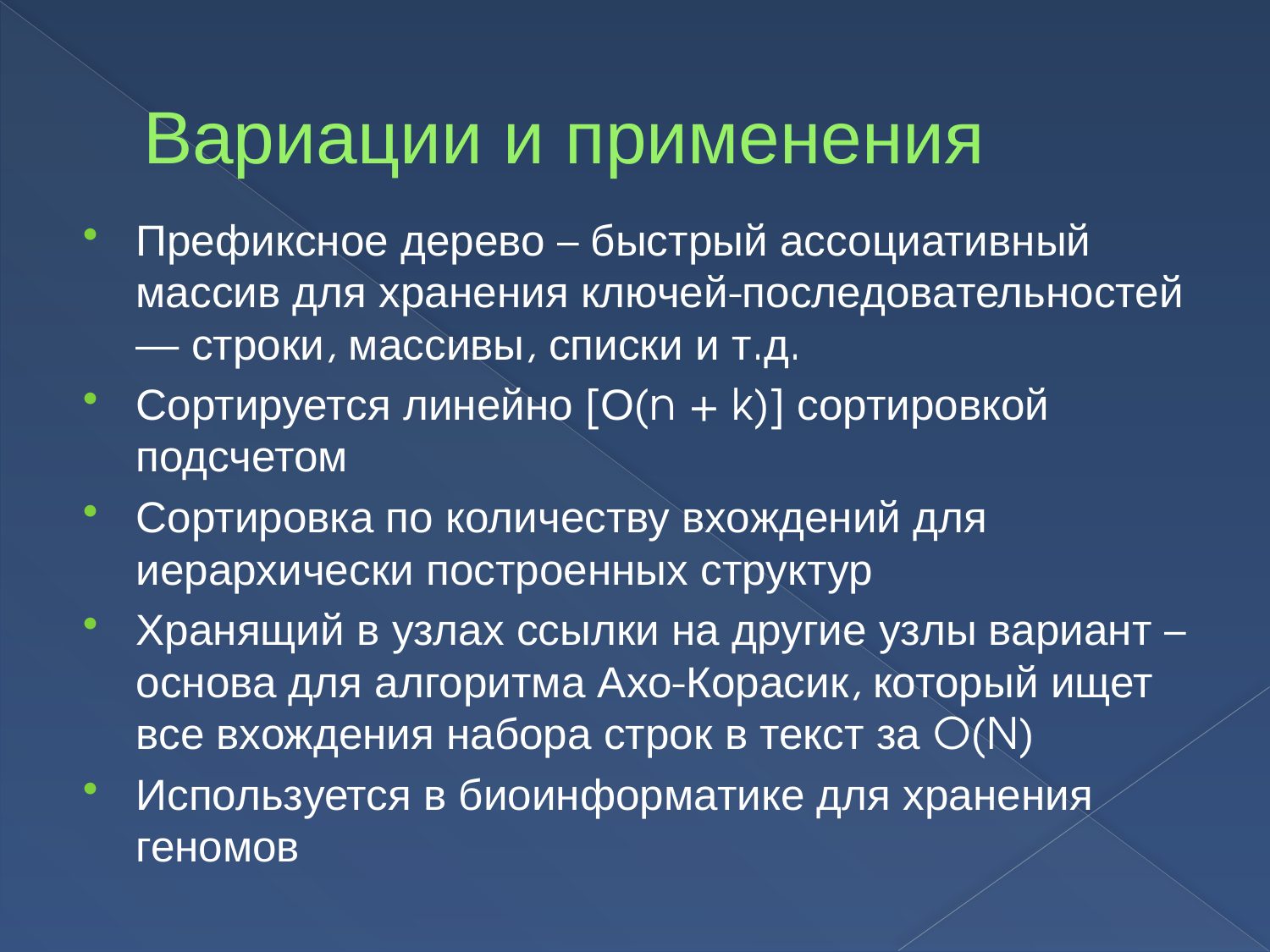

# Вариации и применения
Префиксное дерево – быстрый ассоциативный массив для хранения ключей-последовательностей — строки, массивы, списки и т.д.
Сортируется линейно [О(n + k)] сортировкой подсчетом
Сортировка по количеству вхождений для иерархически построенных структур
Хранящий в узлах ссылки на другие узлы вариант – основа для алгоритма Ахо-Корасик, который ищет все вхождения набора строк в текст за O(N)
Используется в биоинформатике для хранения геномов